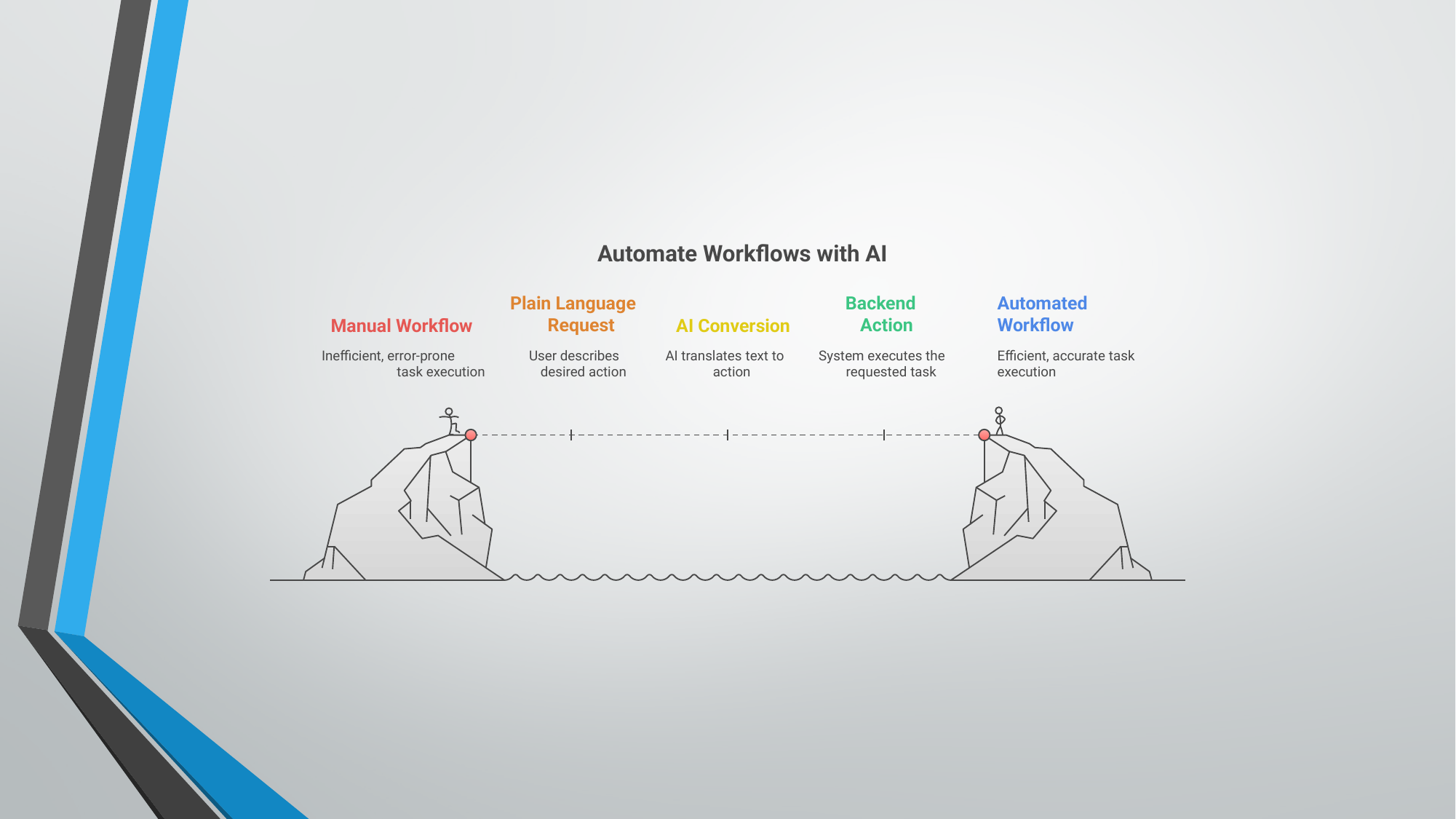

Automate Workflows with AI
Plain Language
Request
Backend
Action
Automated
Workflow
Manual Workflow
AI Conversion
Inefficient, error-prone
task execution
User describes
desired action
AI translates text to
action
System executes the
requested task
Efficient, accurate task
execution